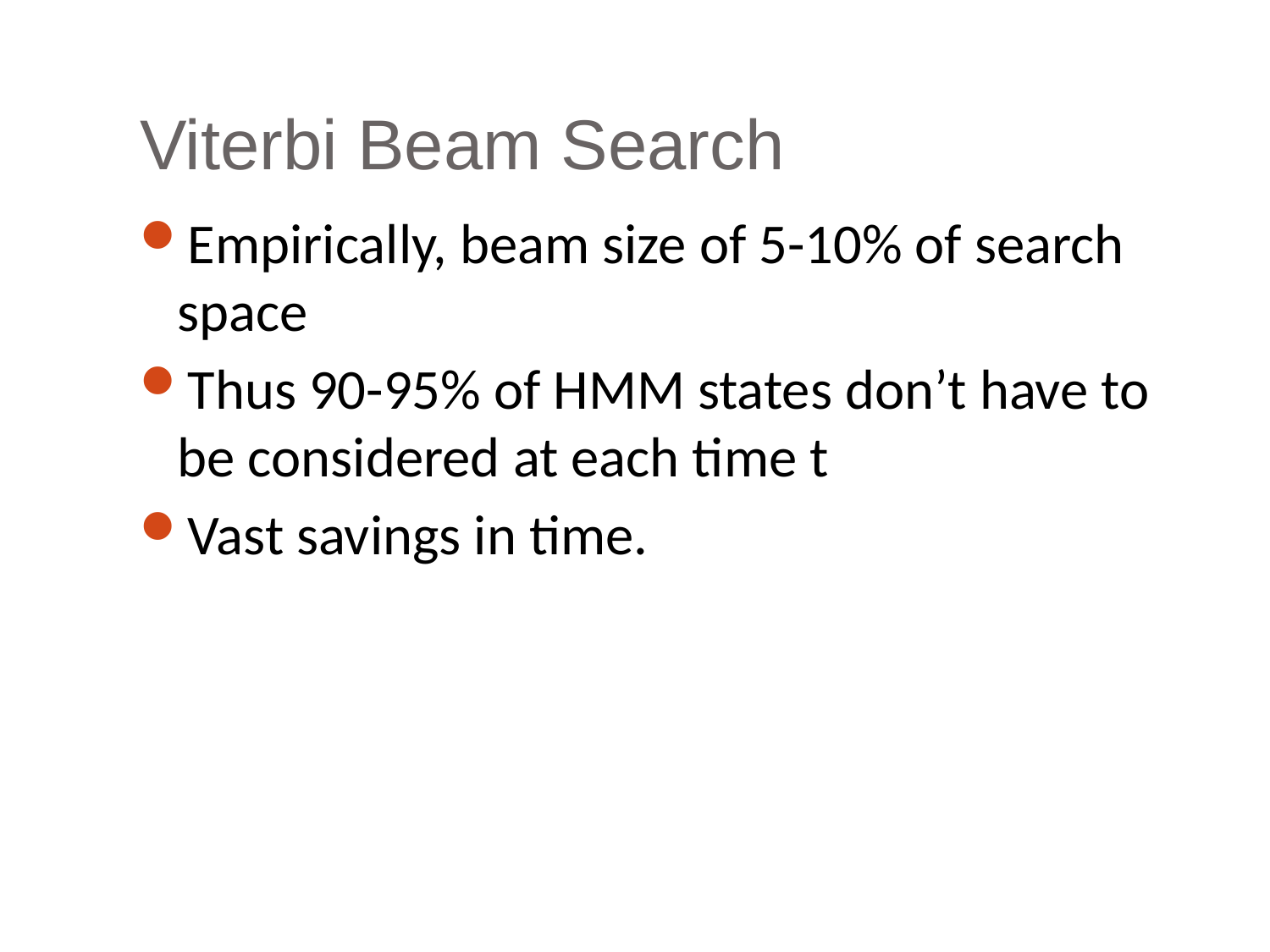

# Viterbi Beam Search
Empirically, beam size of 5-10% of search space
Thus 90-95% of HMM states don’t have to be considered at each time t
Vast savings in time.